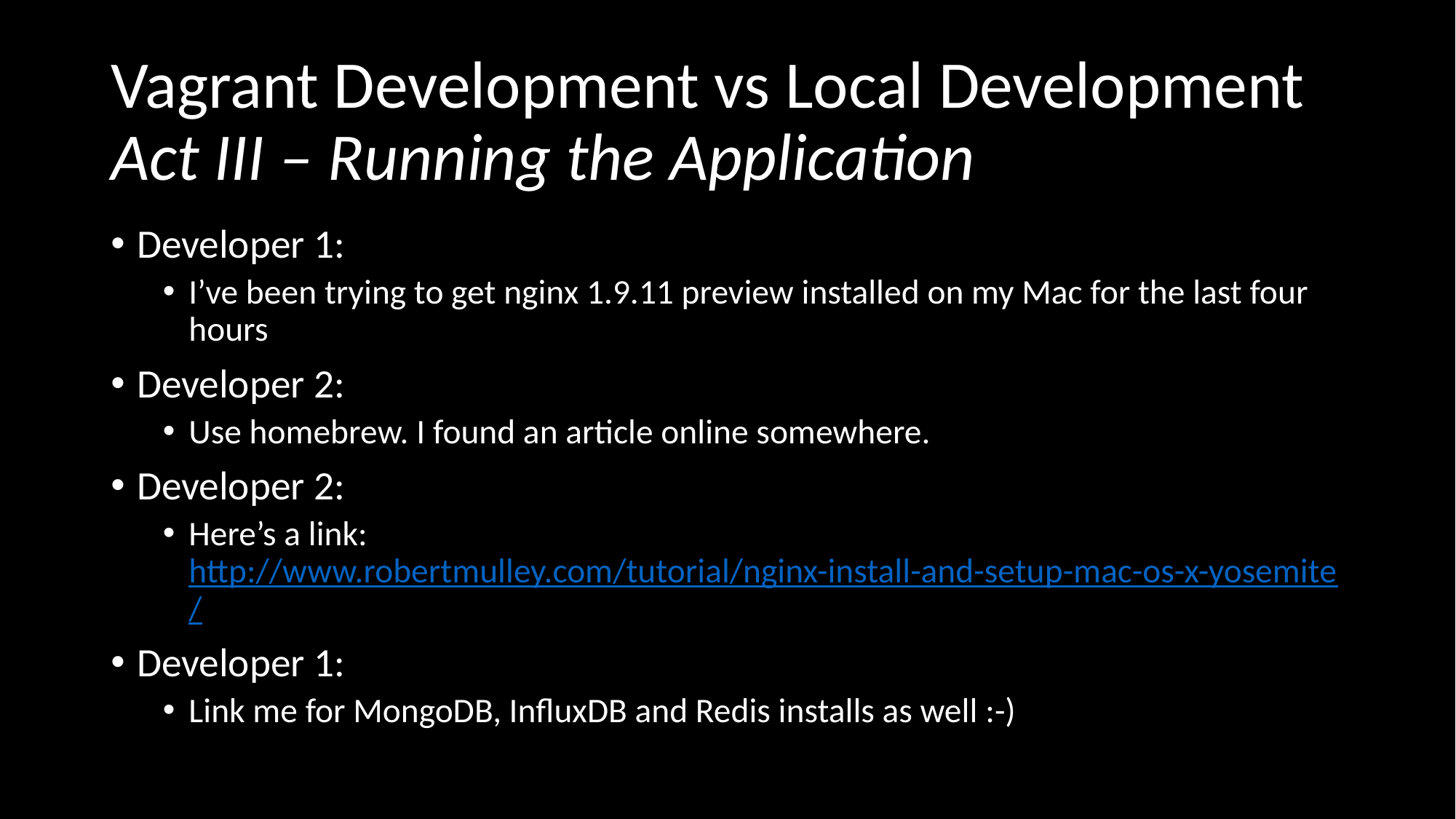

# Vagrant Development vs Local Development Act III – Running the Application
Developer 1:
I’ve been trying to get nginx 1.9.11 preview installed on my Mac for the last four hours
Developer 2:
Use homebrew. I found an article online somewhere.
Developer 2:
Here’s a link: http://www.robertmulley.com/tutorial/nginx-install-and-setup-mac-os-x-yosemite/
Developer 1:
Link me for MongoDB, InfluxDB and Redis installs as well :-)